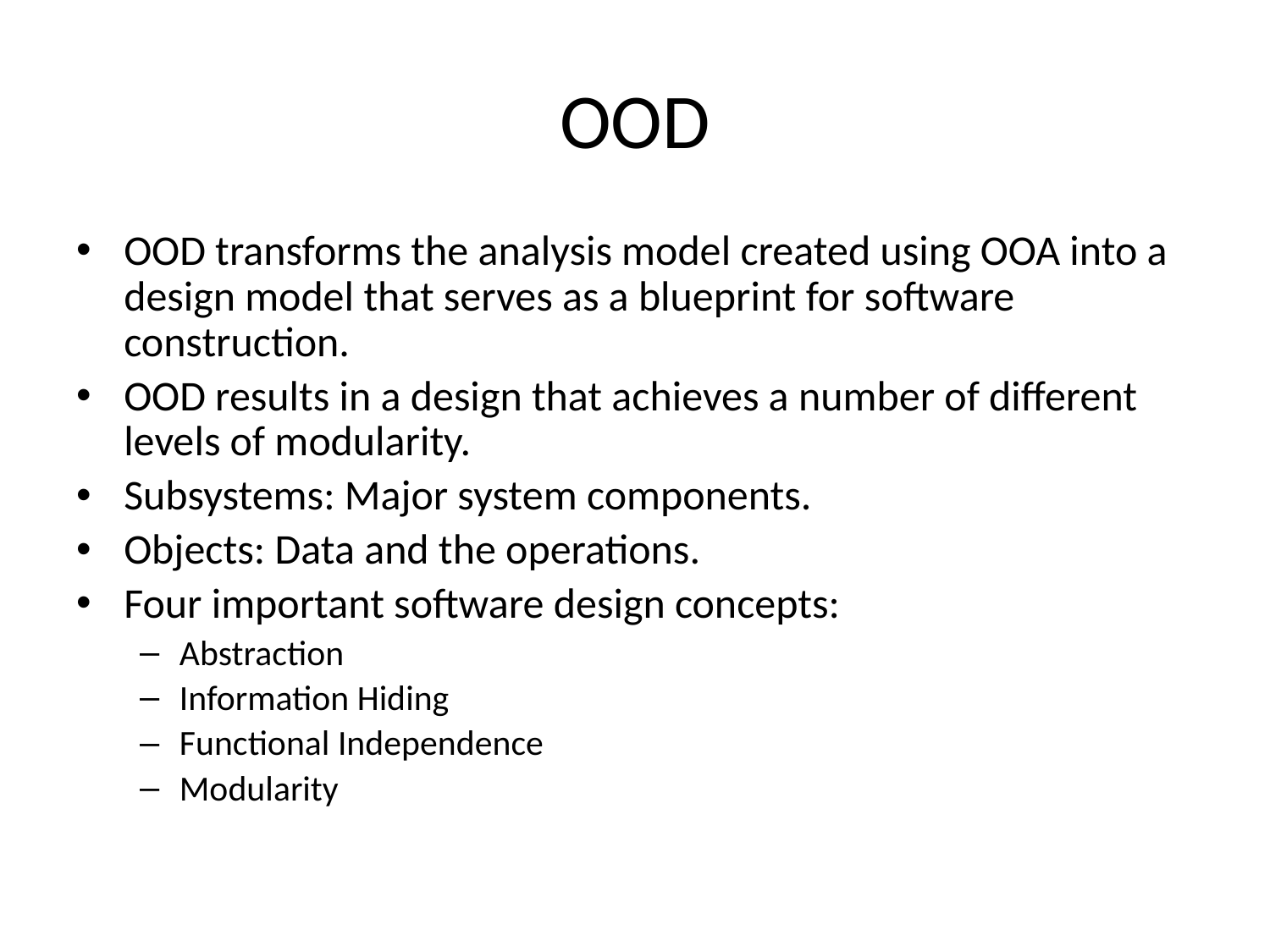

# OOD
OOD transforms the analysis model created using OOA into a design model that serves as a blueprint for software construction.
OOD results in a design that achieves a number of different levels of modularity.
Subsystems: Major system components.
Objects: Data and the operations.
Four important software design concepts:
Abstraction
Information Hiding
Functional Independence
Modularity